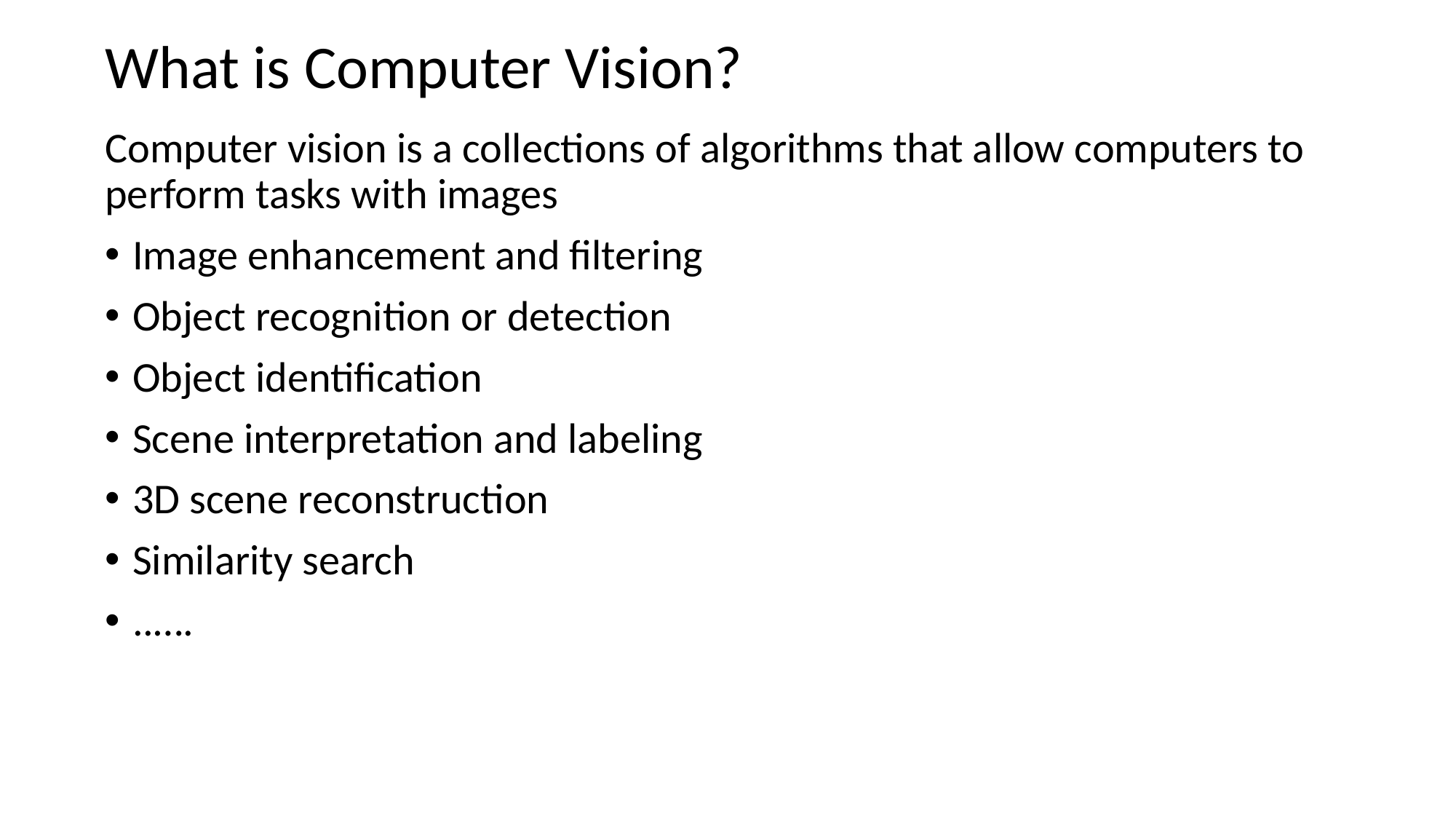

# What is Computer Vision?
Computer vision is a collections of algorithms that allow computers to perform tasks with images
Image enhancement and filtering
Object recognition or detection
Object identification
Scene interpretation and labeling
3D scene reconstruction
Similarity search
..….